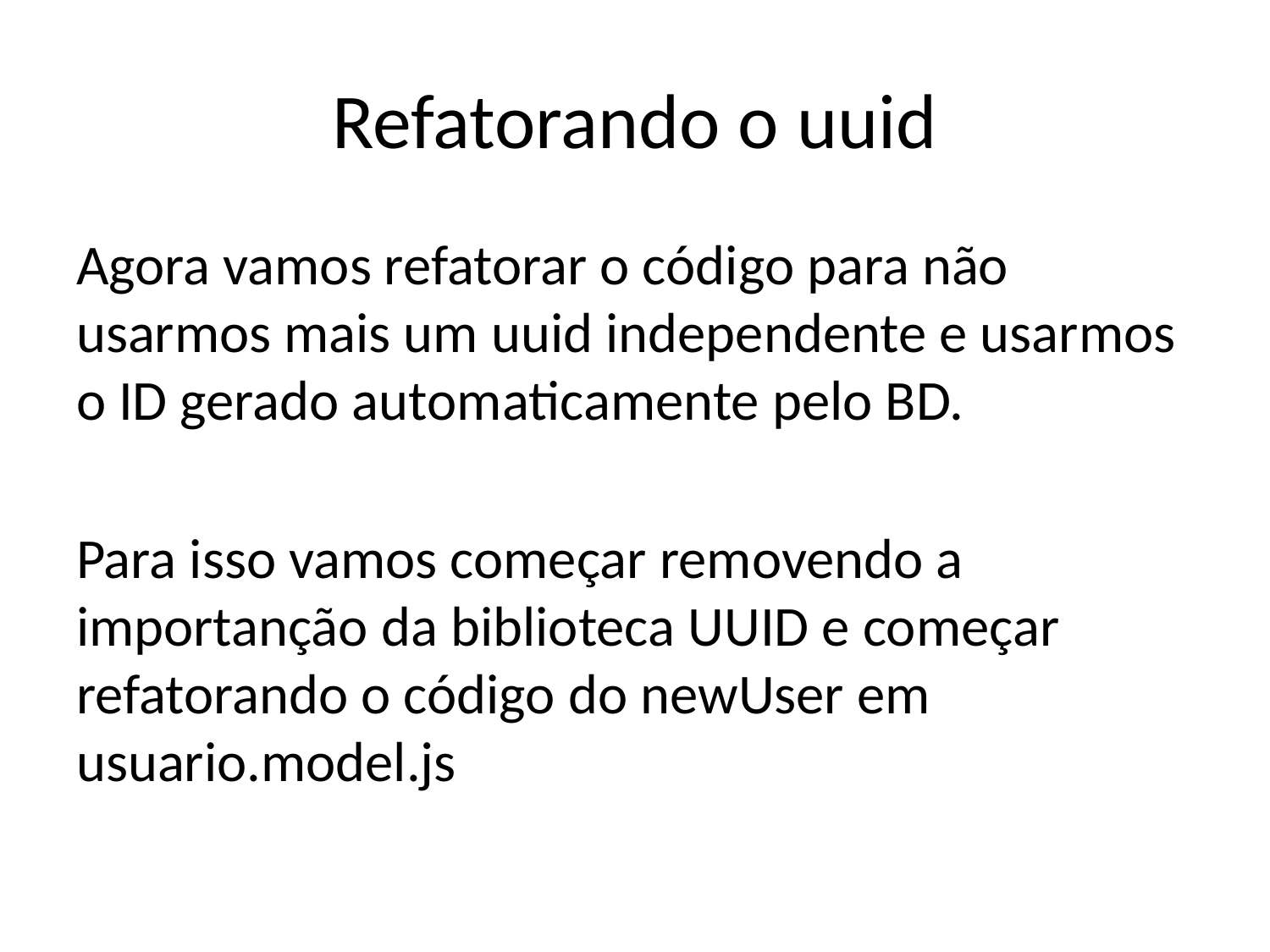

# Refatorando o uuid
Agora vamos refatorar o código para não usarmos mais um uuid independente e usarmos o ID gerado automaticamente pelo BD.

Para isso vamos começar removendo a importanção da biblioteca UUID e começar refatorando o código do newUser em usuario.model.js